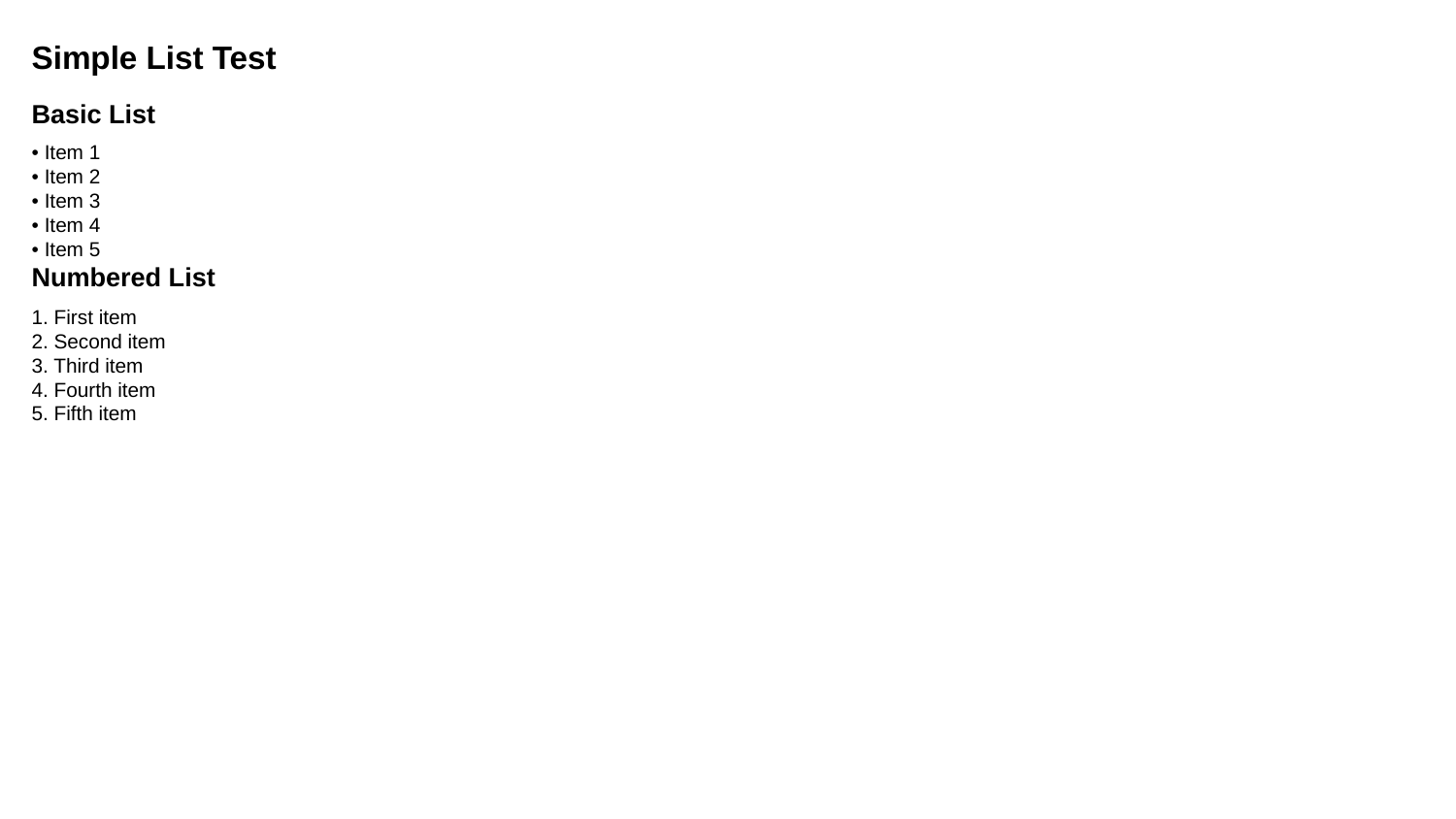

Simple List Test
Basic List
• Item 1
• Item 2
• Item 3
• Item 4
• Item 5
Numbered List
1. First item
2. Second item
3. Third item
4. Fourth item
5. Fifth item